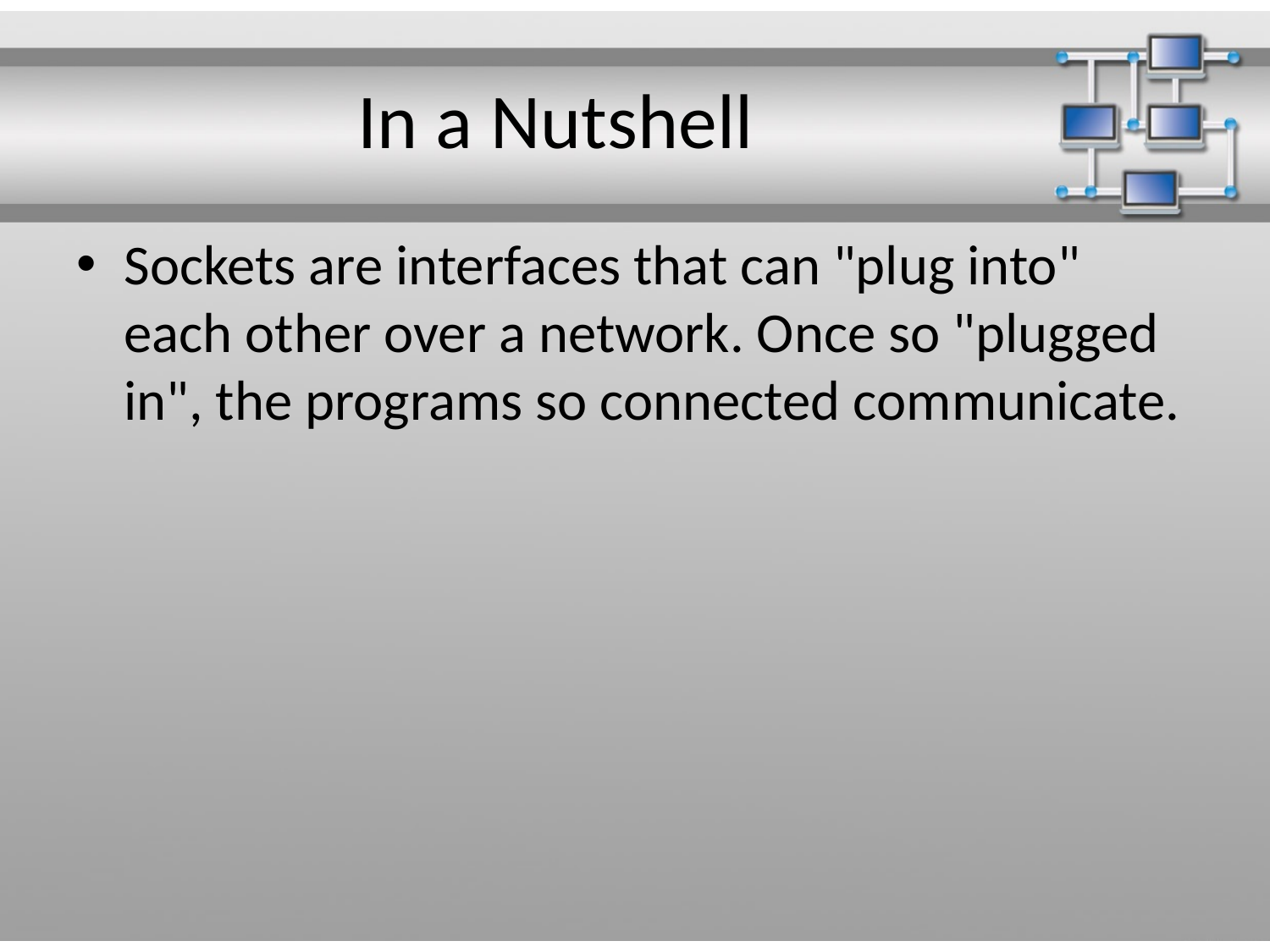

# In a Nutshell
Sockets are interfaces that can "plug into" each other over a network. Once so "plugged in", the programs so connected communicate.